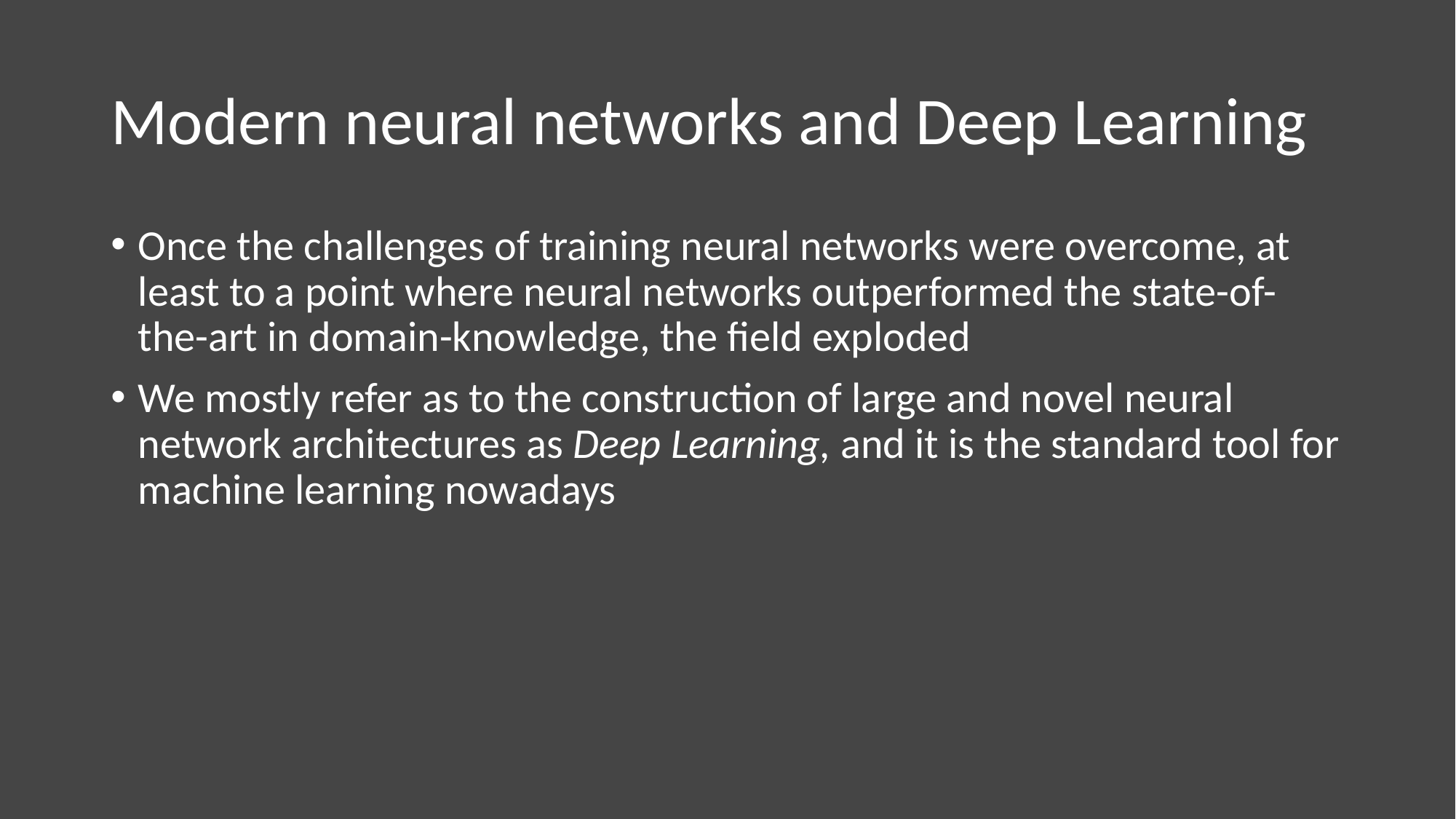

# Modern neural networks and Deep Learning
Once the challenges of training neural networks were overcome, at least to a point where neural networks outperformed the state-of-the-art in domain-knowledge, the field exploded
We mostly refer as to the construction of large and novel neural network architectures as Deep Learning, and it is the standard tool for machine learning nowadays